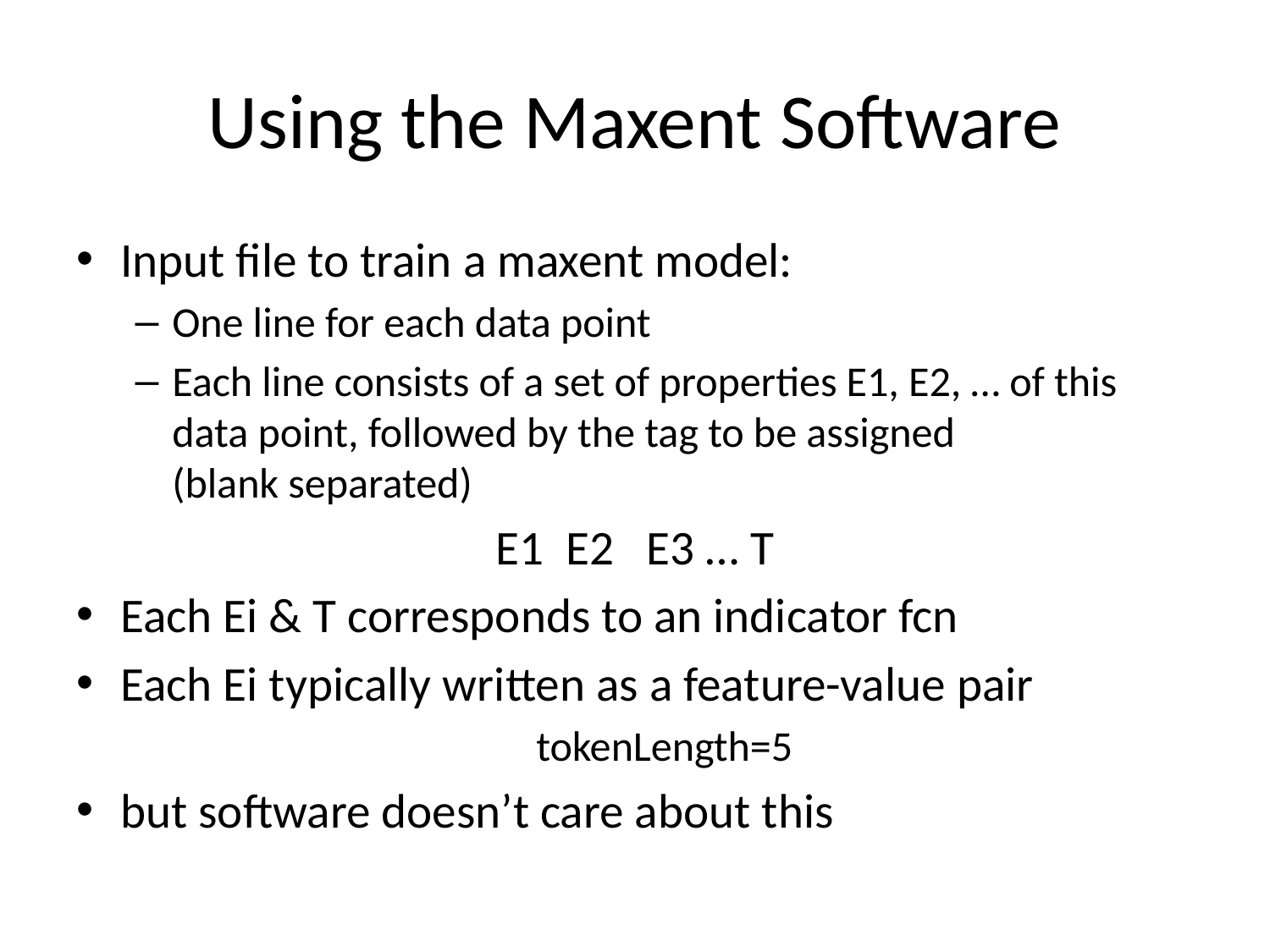

# Using the Maxent Software
Input file to train a maxent model:
One line for each data point
Each line consists of a set of properties E1, E2, … of this data point, followed by the tag to be assigned
(blank separated)
E1  E2   E3 … T
Each Ei & T corresponds to an indicator fcn
Each Ei typically written as a feature-value pair
tokenLength=5
but software doesn’t care about this